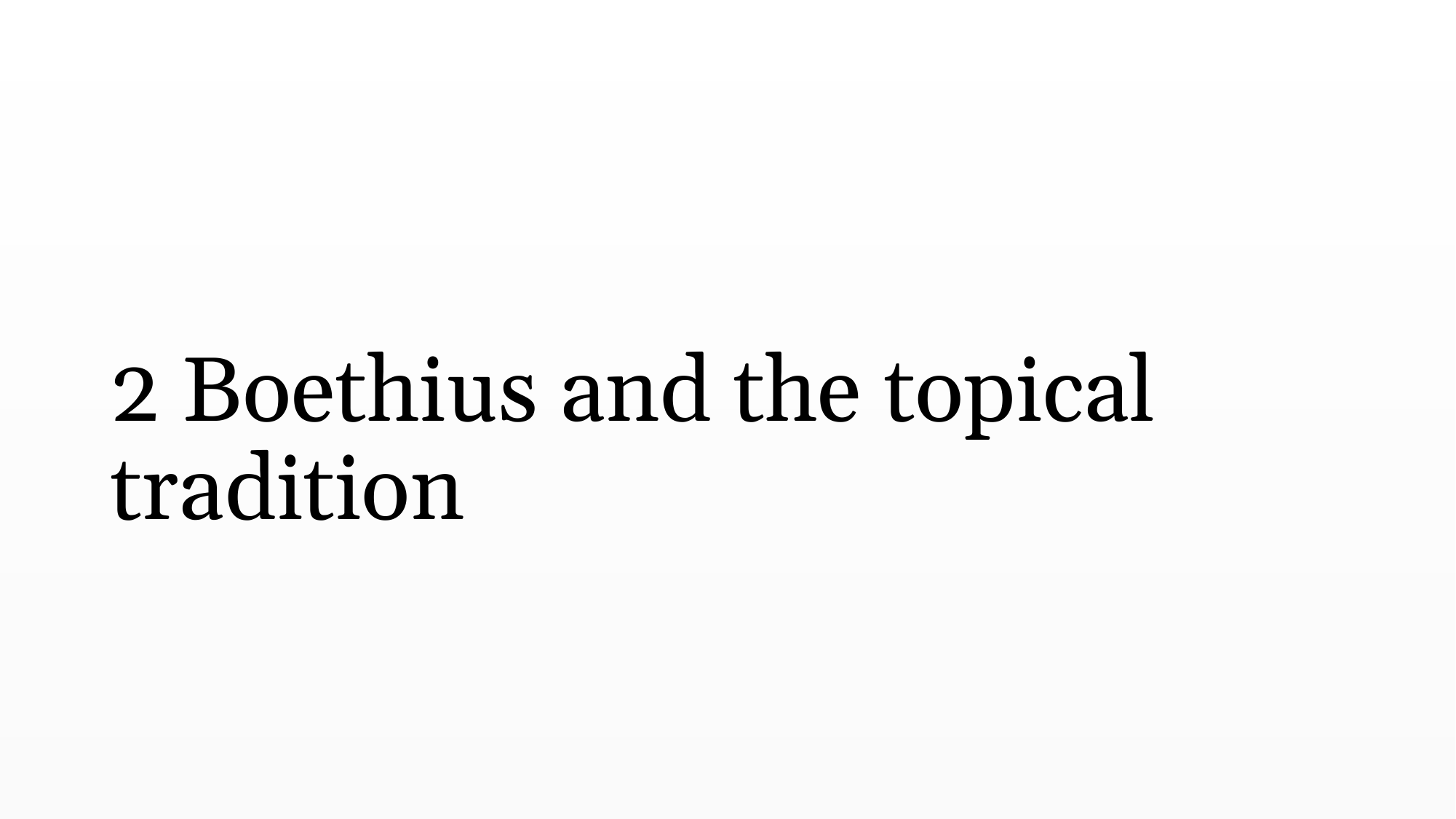

# 2 Boethius and the topical tradition